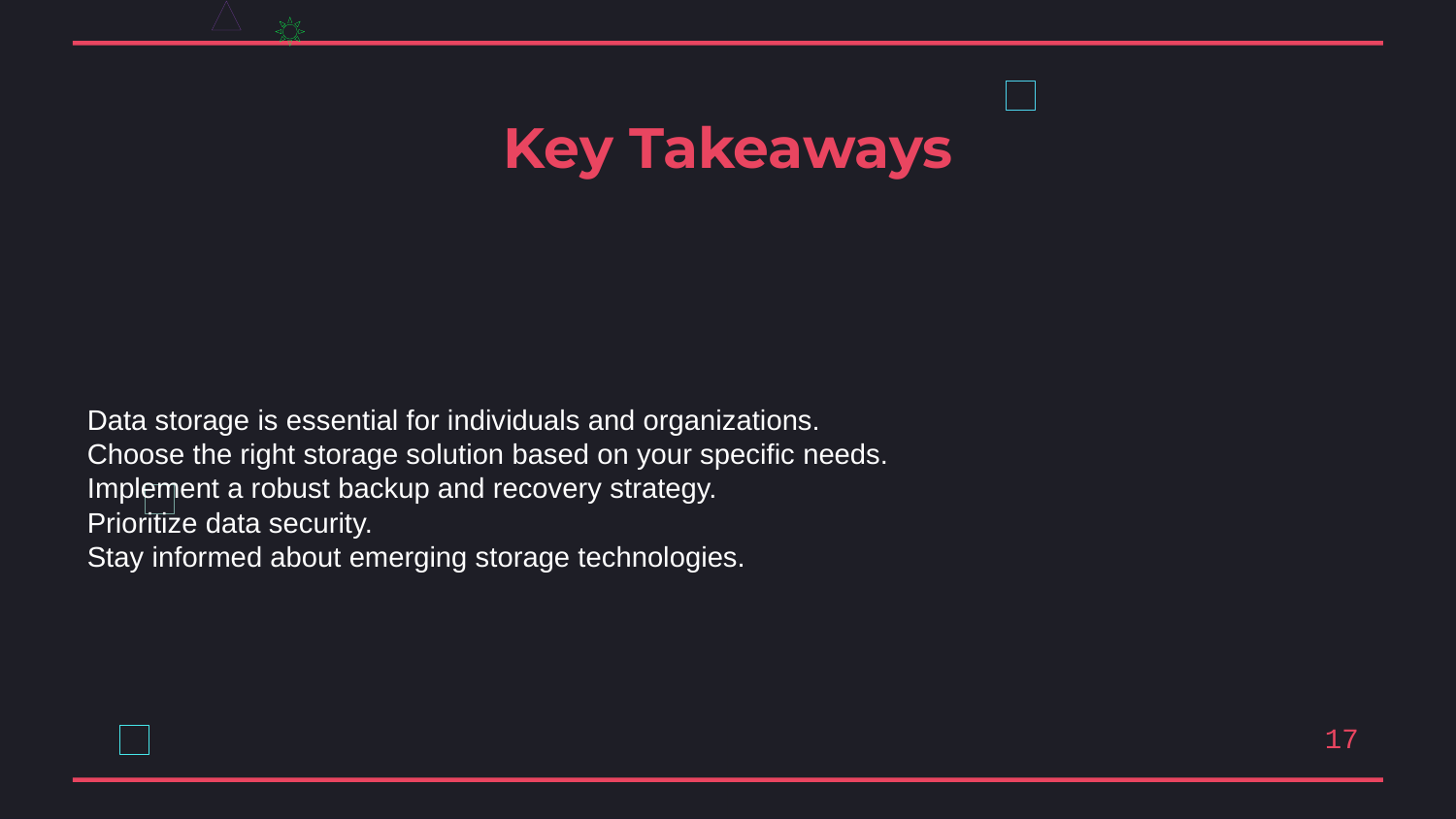

Key Takeaways

Data storage is essential for individuals and organizations.
Choose the right storage solution based on your specific needs.
Implement a robust backup and recovery strategy.
Prioritize data security.
Stay informed about emerging storage technologies.

17